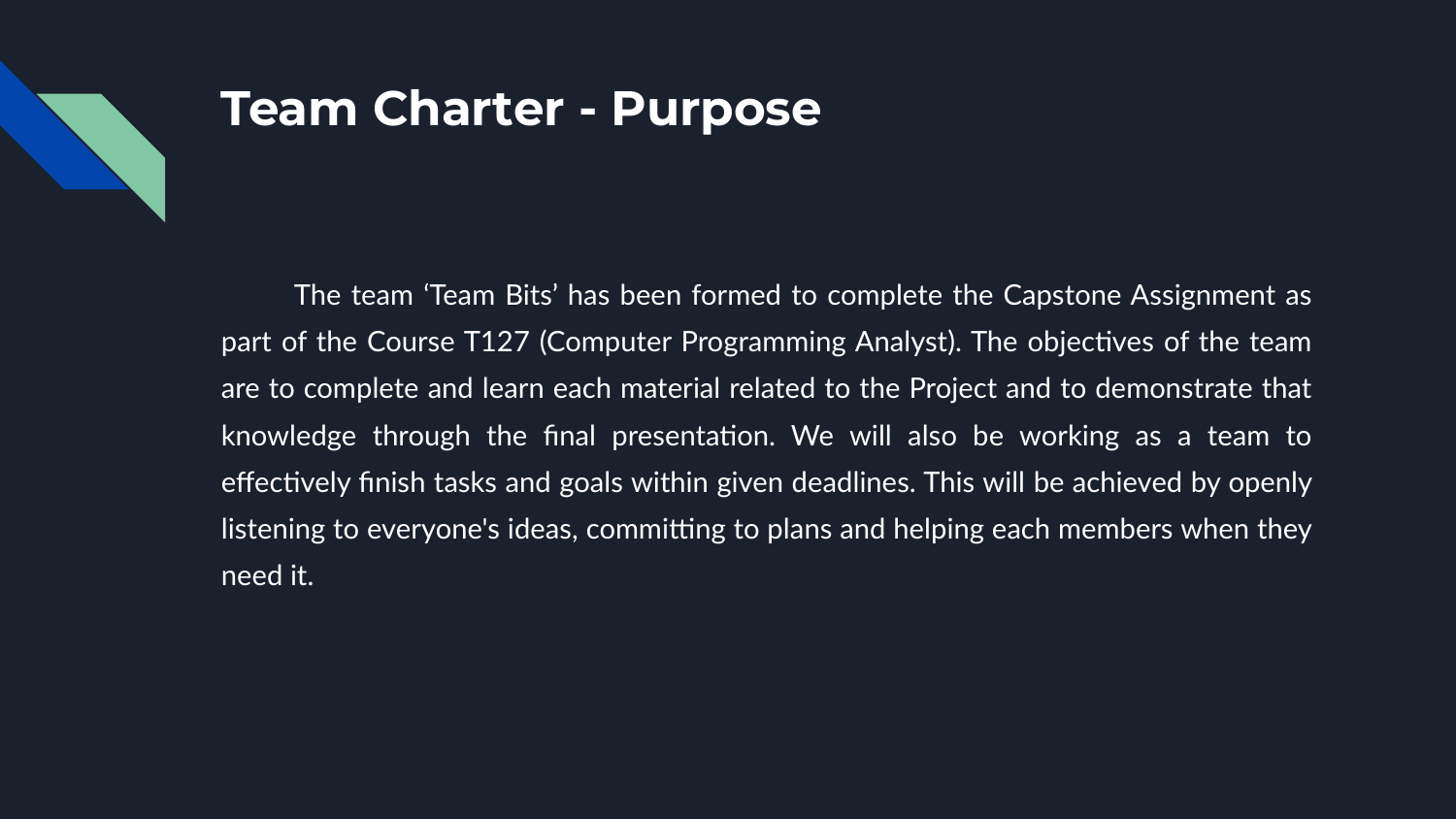

# Team Charter - Purpose
The team ‘Team Bits’ has been formed to complete the Capstone Assignment as part of the Course T127 (Computer Programming Analyst). The objectives of the team are to complete and learn each material related to the Project and to demonstrate that knowledge through the final presentation. We will also be working as a team to effectively finish tasks and goals within given deadlines. This will be achieved by openly listening to everyone's ideas, committing to plans and helping each members when they need it.